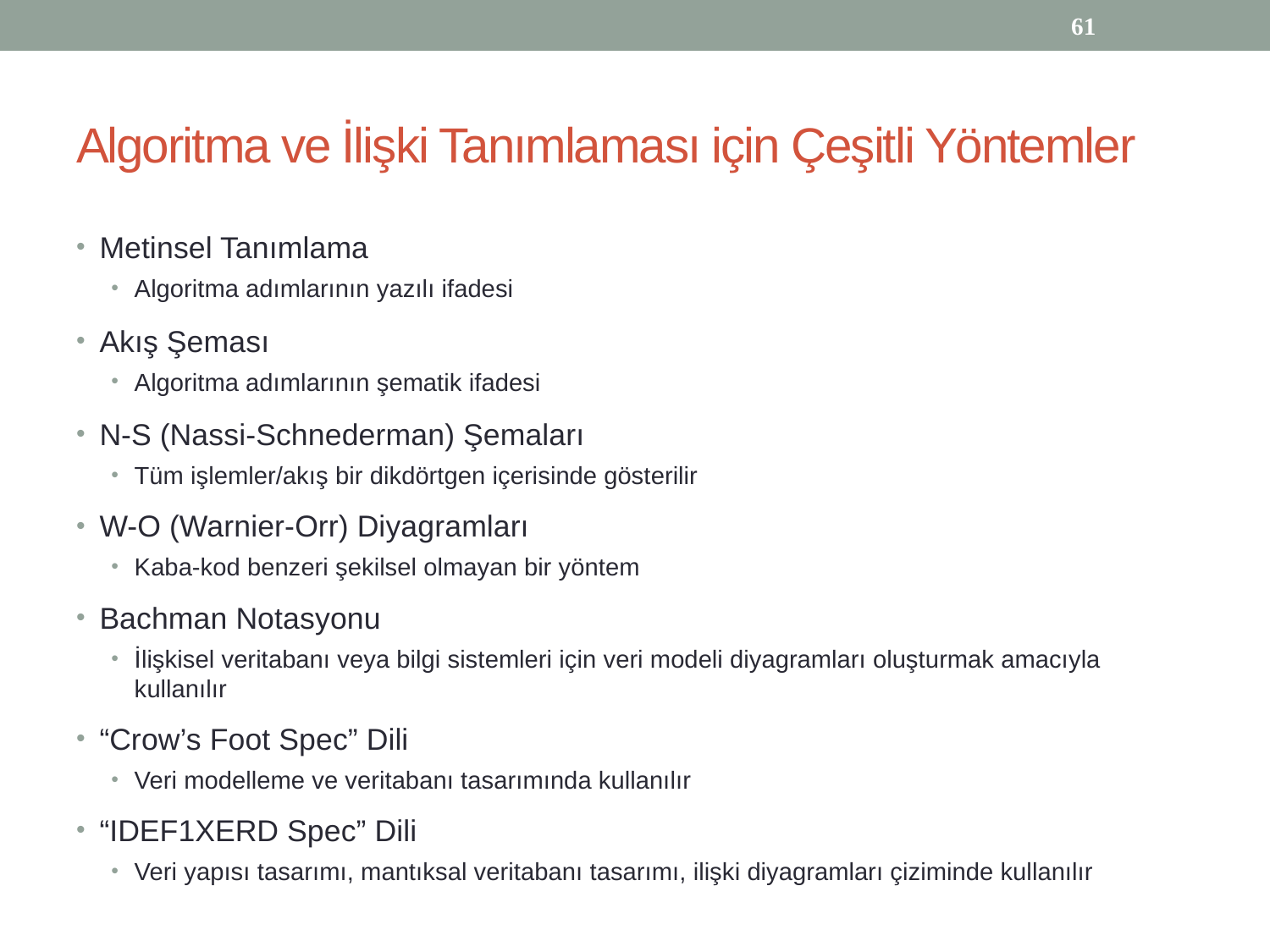

61
# Algoritma ve İlişki Tanımlaması için Çeşitli Yöntemler
Metinsel Tanımlama
Algoritma adımlarının yazılı ifadesi

Akış Şeması
Algoritma adımlarının şematik ifadesi

N-S (Nassi-Schnederman) Şemaları
Tüm işlemler/akış bir dikdörtgen içerisinde gösterilir

W-O (Warnier-Orr) Diyagramları
Kaba-kod benzeri şekilsel olmayan bir yöntem

Bachman Notasyonu
İlişkisel veritabanı veya bilgi sistemleri için veri modeli diyagramları oluşturmak amacıyla kullanılır

“Crow’s Foot Spec” Dili
Veri modelleme ve veritabanı tasarımında kullanılır

“IDEF1XERD Spec” Dili
Veri yapısı tasarımı, mantıksal veritabanı tasarımı, ilişki diyagramları çiziminde kullanılır